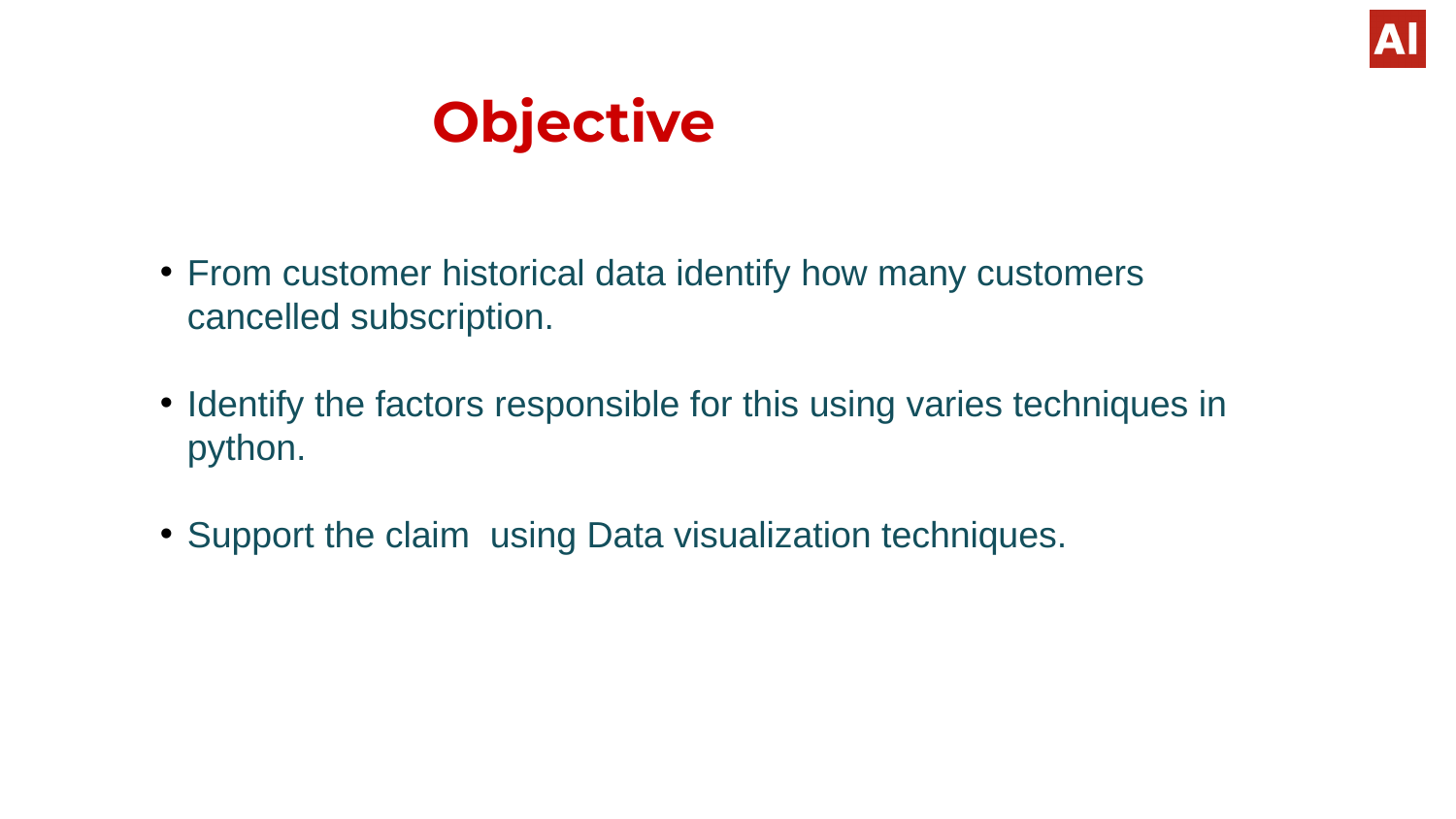

# Objective
From customer historical data identify how many customers cancelled subscription.

Identify the factors responsible for this using varies techniques in python.

Support the claim  using Data visualization techniques.